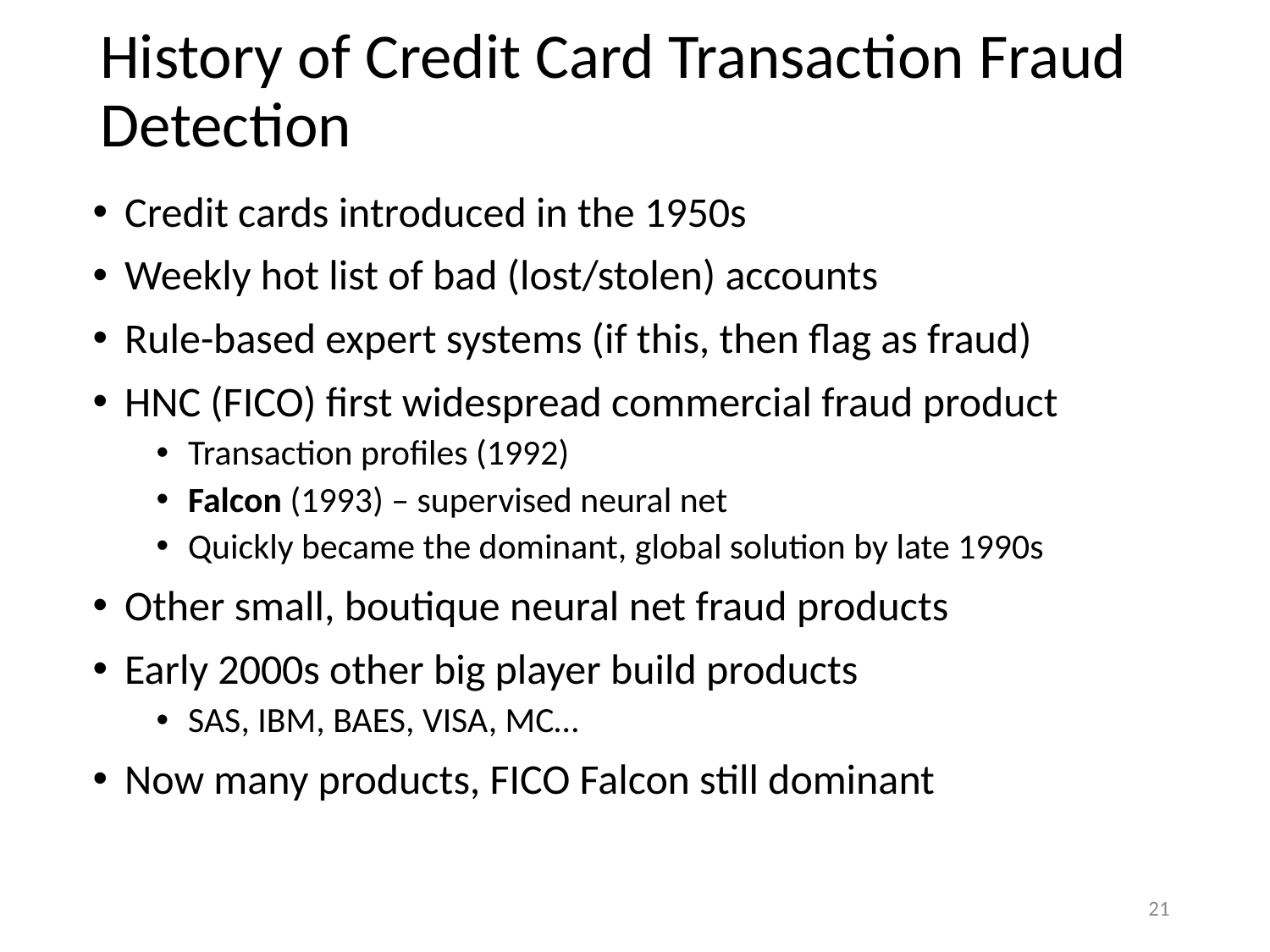

# History of Credit Card Transaction Fraud Detection
Credit cards introduced in the 1950s
Weekly hot list of bad (lost/stolen) accounts
Rule-based expert systems (if this, then flag as fraud)
HNC (FICO) first widespread commercial fraud product
Transaction profiles (1992)
Falcon (1993) – supervised neural net
Quickly became the dominant, global solution by late 1990s
Other small, boutique neural net fraud products
Early 2000s other big player build products
SAS, IBM, BAES, VISA, MC…
Now many products, FICO Falcon still dominant

21